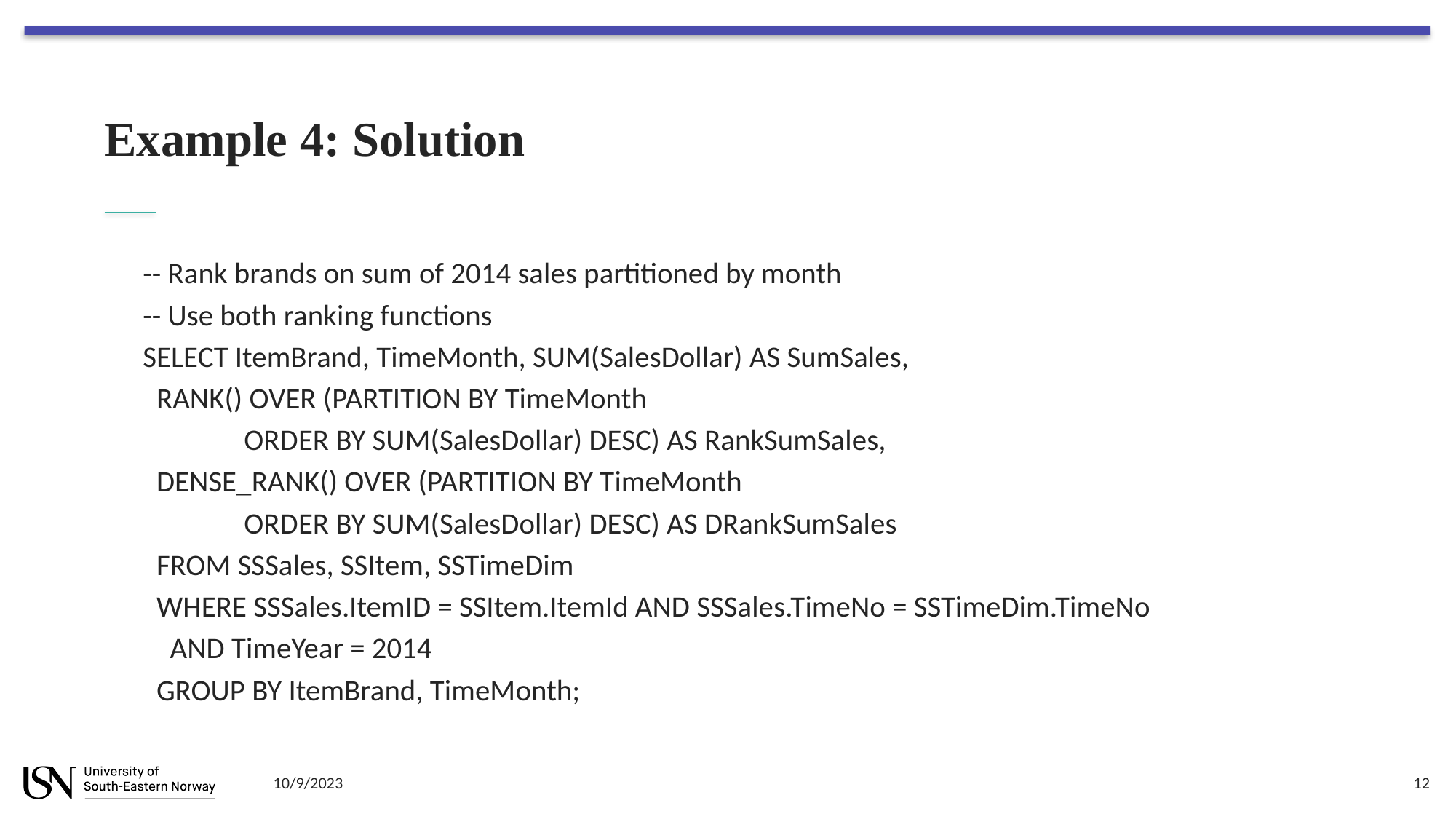

# Example 4: Solution
-- Rank brands on sum of 2014 sales partitioned by month
-- Use both ranking functions
SELECT ItemBrand, TimeMonth, SUM(SalesDollar) AS SumSales,
  RANK() OVER (PARTITION BY TimeMonth
               ORDER BY SUM(SalesDollar) DESC) AS RankSumSales,
  DENSE_RANK() OVER (PARTITION BY TimeMonth
               ORDER BY SUM(SalesDollar) DESC) AS DRankSumSales
  FROM SSSales, SSItem, SSTimeDim
  WHERE SSSales.ItemID = SSItem.ItemId AND SSSales.TimeNo = SSTimeDim.TimeNo
    AND TimeYear = 2014
  GROUP BY ItemBrand, TimeMonth;

10/9/2023
12